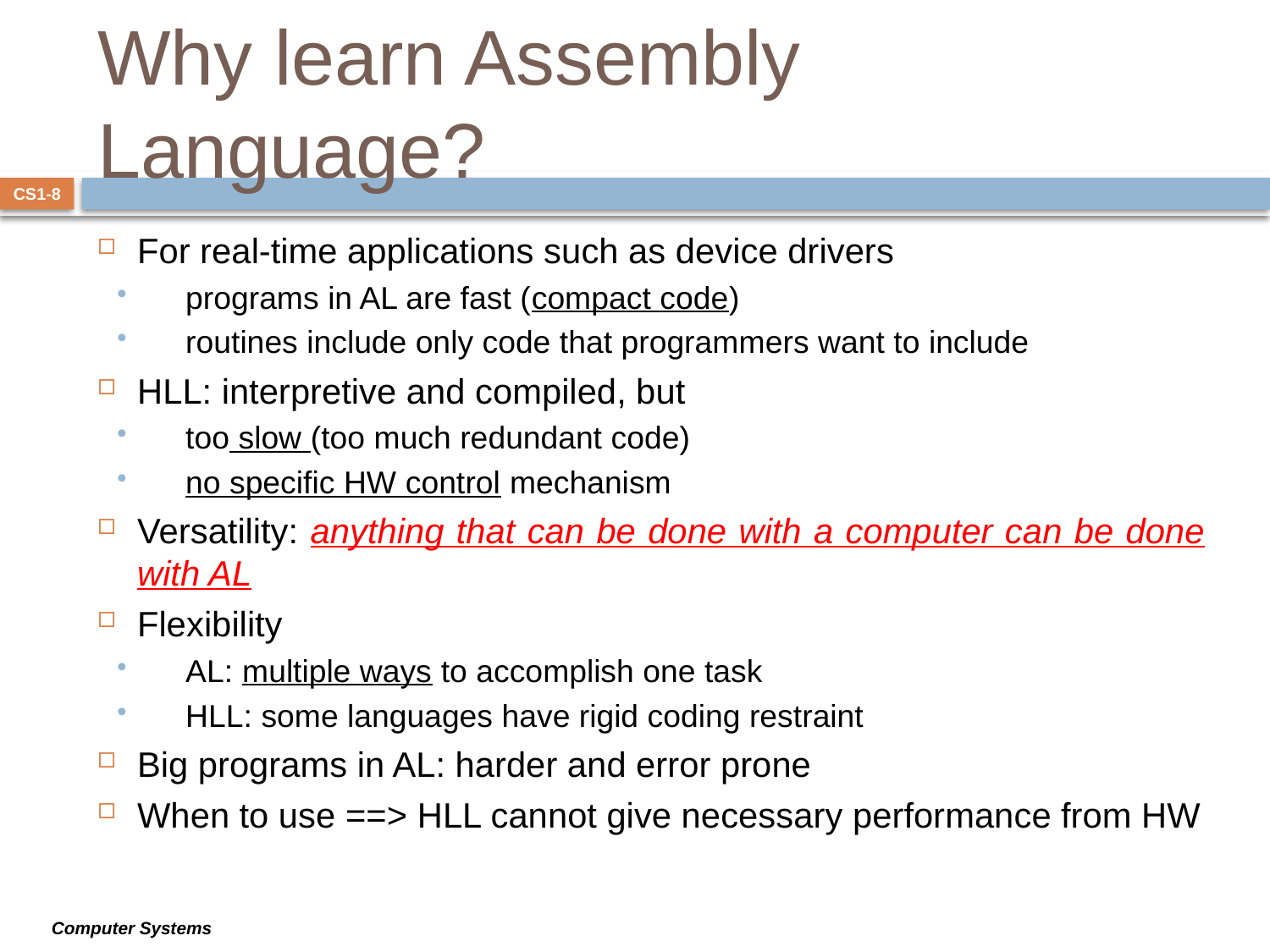

# Why learn Assembly Language?
CS1-8
For real-time applications such as device drivers
 programs in AL are fast (compact code)
 routines include only code that programmers want to include
HLL: interpretive and compiled, but
 too slow (too much redundant code)
 no specific HW control mechanism
Versatility: anything that can be done with a computer can be done with AL
Flexibility
 AL: multiple ways to accomplish one task
 HLL: some languages have rigid coding restraint
Big programs in AL: harder and error prone
When to use ==> HLL cannot give necessary performance from HW